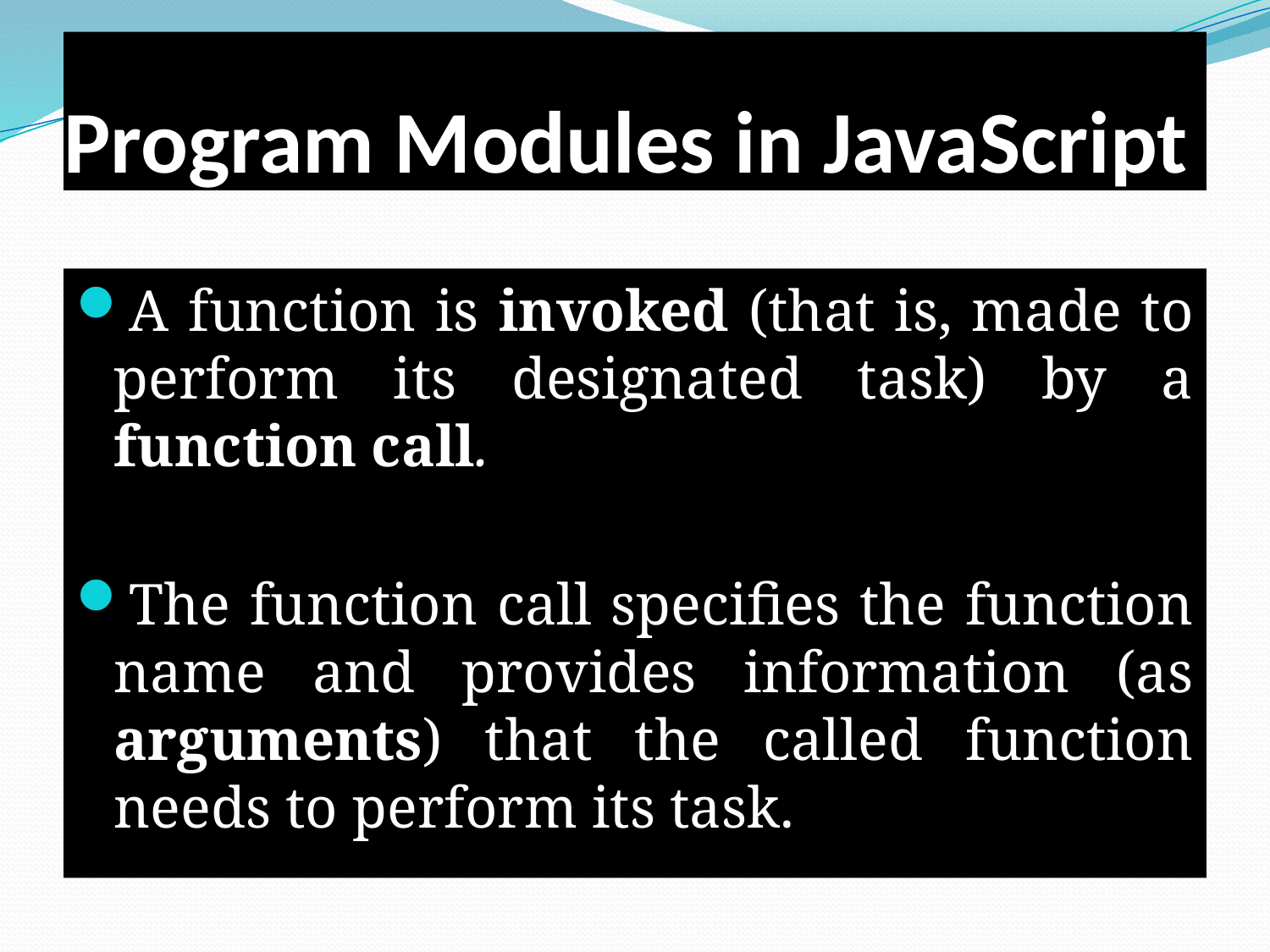

# Program Modules in JavaScript
A function is invoked (that is, made to perform its designated task) by a function call.

The function call specifies the function name and provides information (as arguments) that the called function needs to perform its task.